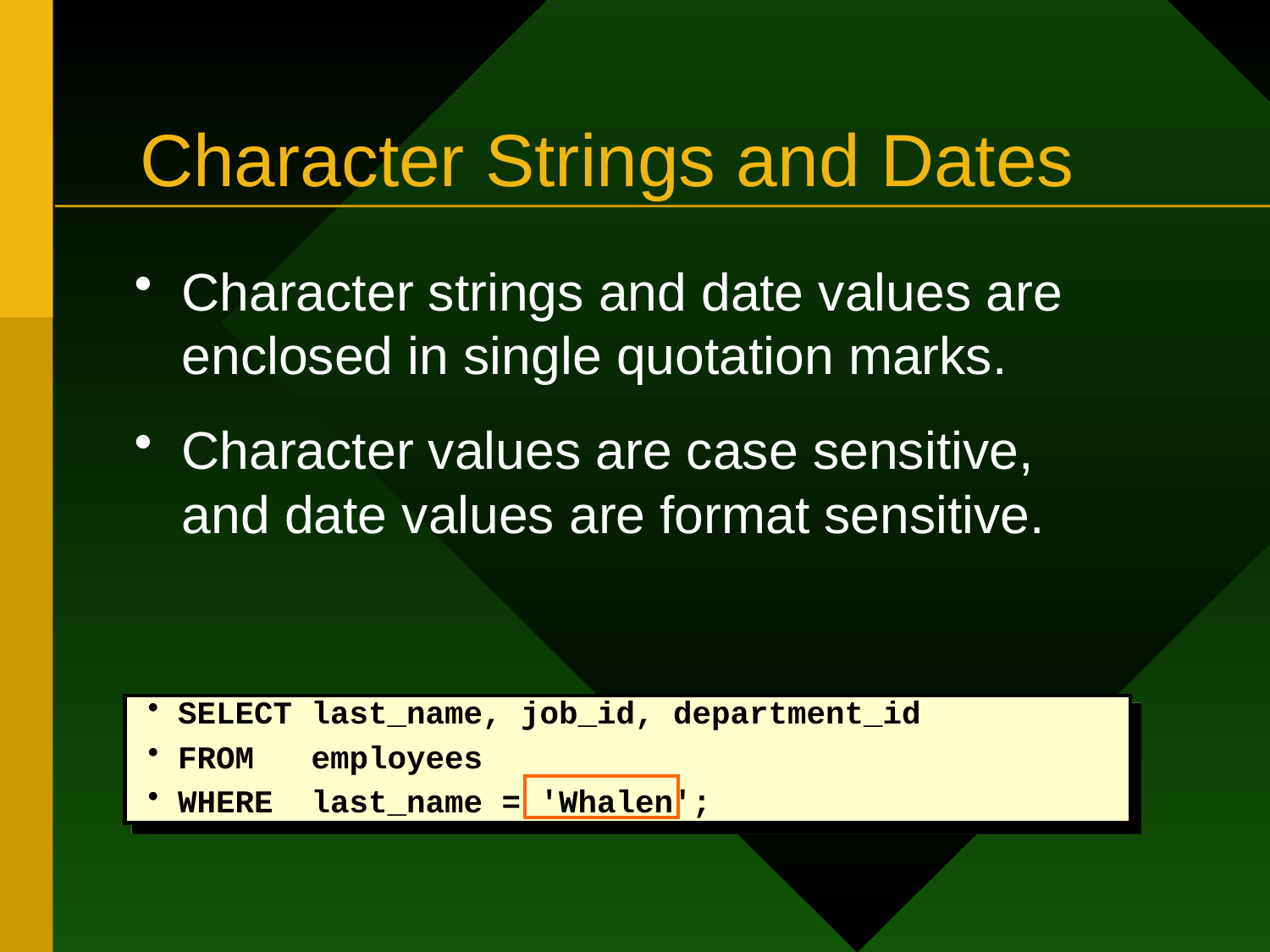

# Character Strings and Dates
Character strings and date values are enclosed in single quotation marks.
Character values are case sensitive, and date values are format sensitive.
SELECT last_name, job_id, department_id
FROM   employees
WHERE  last_name = 'Whalen';